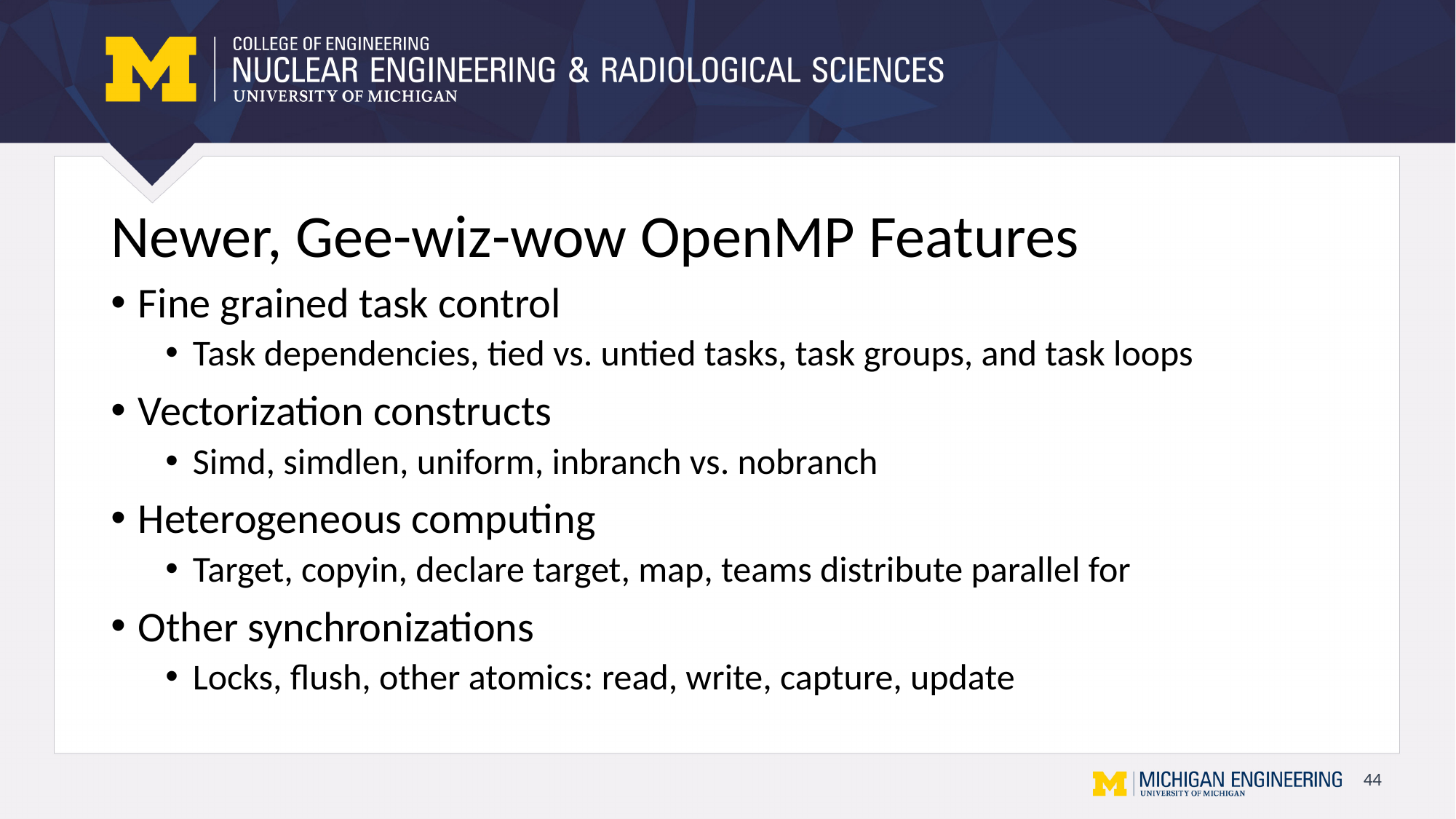

# Newer, Gee-wiz-wow OpenMP Features
Fine grained task control
Task dependencies, tied vs. untied tasks, task groups, and task loops
Vectorization constructs
Simd, simdlen, uniform, inbranch vs. nobranch
Heterogeneous computing
Target, copyin, declare target, map, teams distribute parallel for
Other synchronizations
Locks, flush, other atomics: read, write, capture, update